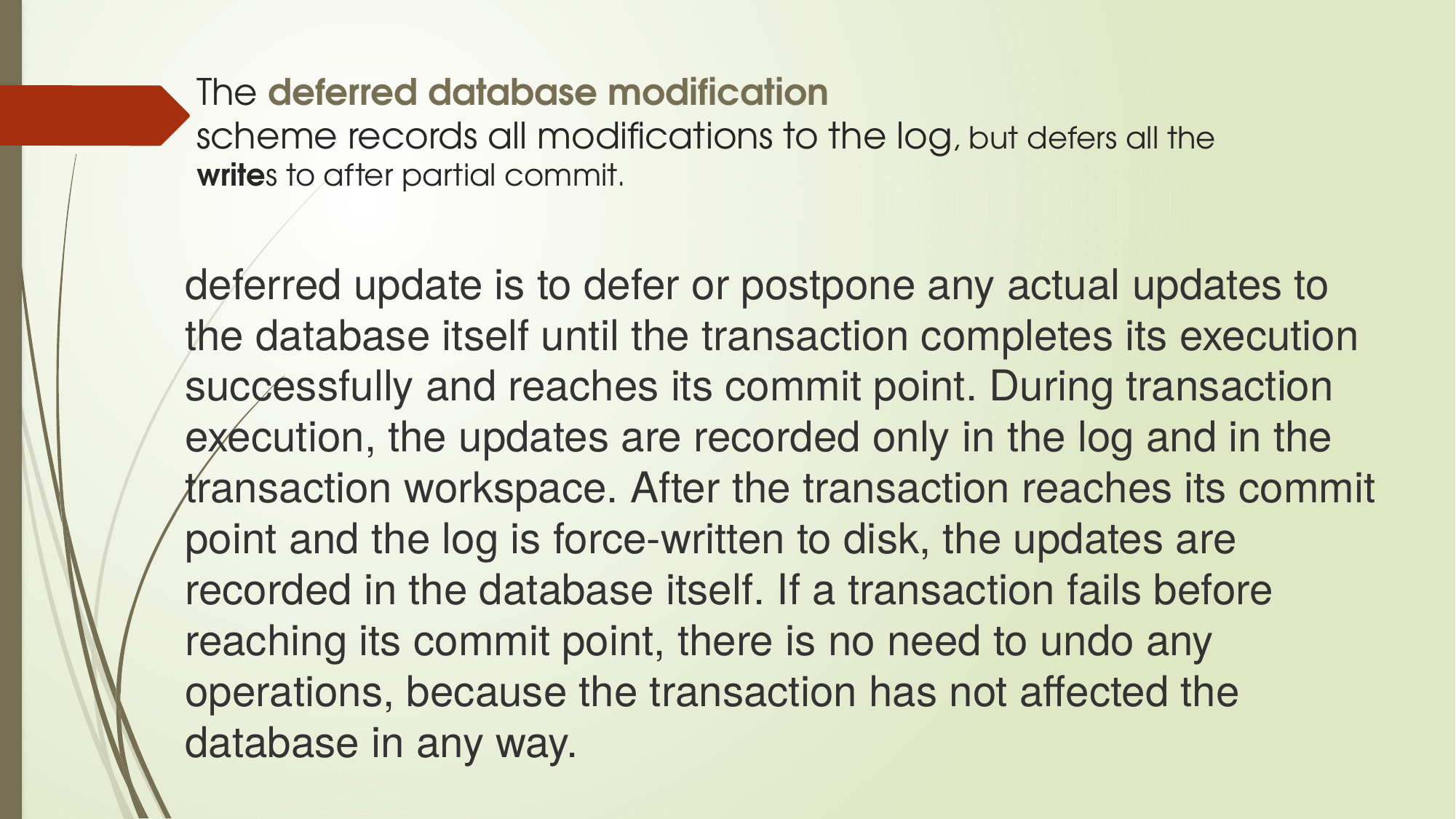

# The deferred database modification scheme records all modifications to the log, but defers all the writes to after partial commit.
deferred update is to defer or postpone any actual updates to the database itself until the transaction completes its execution successfully and reaches its commit point. During transaction execution, the updates are recorded only in the log and in the transaction workspace. After the transaction reaches its commit point and the log is force-written to disk, the updates are recorded in the database itself. If a transaction fails before reaching its commit point, there is no need to undo any operations, because the transaction has not affected the database in any way.